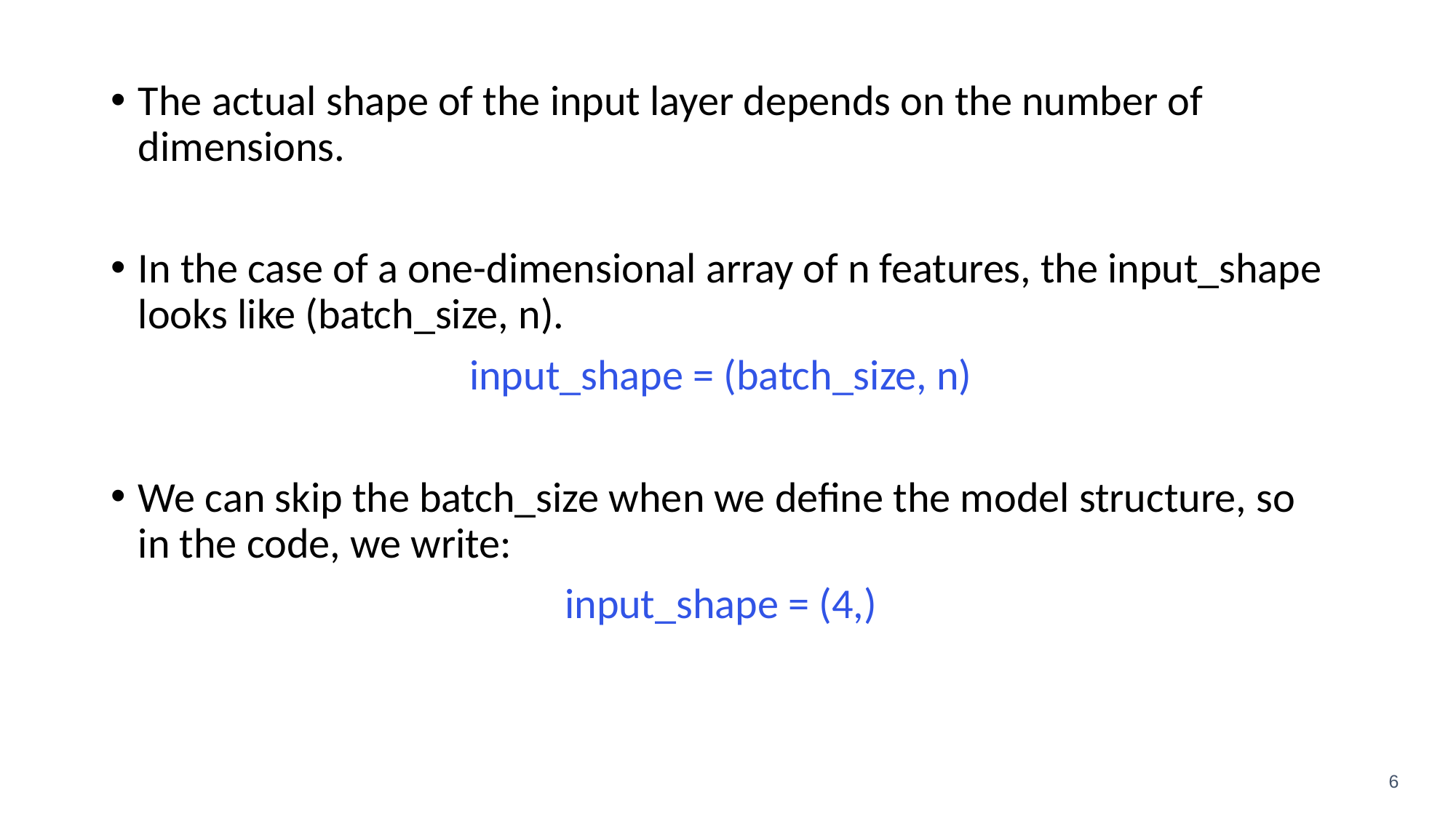

Architecture of Tensorflow
The actual shape of the input layer depends on the number of dimensions.

In the case of a one-dimensional array of n features, the input_shape looks like (batch_size, n).
input_shape = (batch_size, n)

We can skip the batch_size when we define the model structure, so in the code, we write:
input_shape = (4,)

6